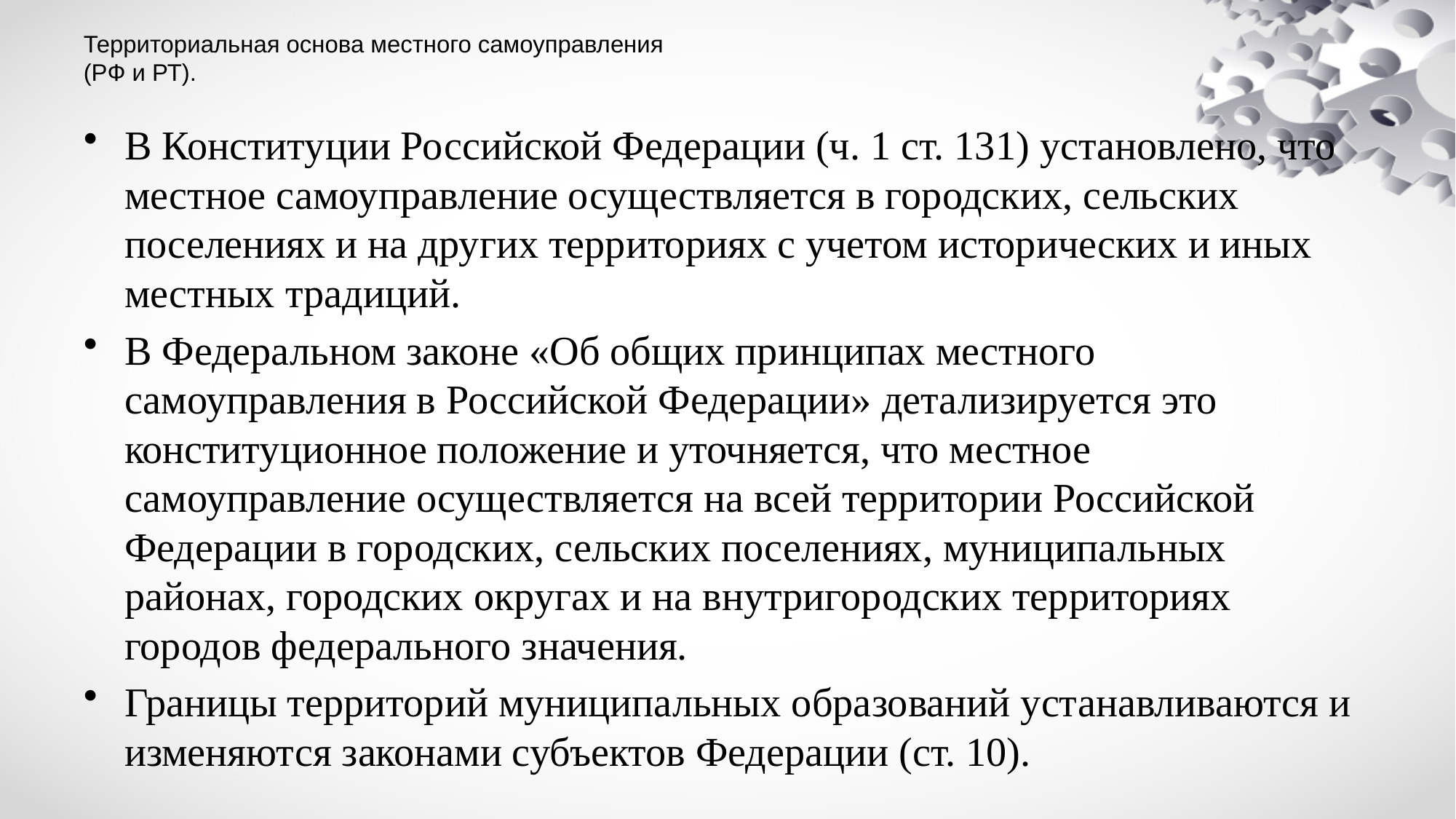

# Территориальная основа местного самоуправления (РФ и РТ).
В Конституции Российской Федерации (ч. 1 ст. 131) установлено, что местное самоуправление осуществляется в городских, сельских поселениях и на других территориях с учетом исторических и иных местных традиций.
В Федеральном законе «Об общих принципах местного самоуправления в Российской Федерации» детализируется это конституционное положение и уточняется, что местное самоуправление осуществляется на всей территории Российской Федерации в городских, сельских поселениях, муниципальных районах, городских округах и на внутригородских территориях городов федерального значения.
Границы территорий муниципальных образований устанавливаются и изменяются законами субъектов Федерации (ст. 10).